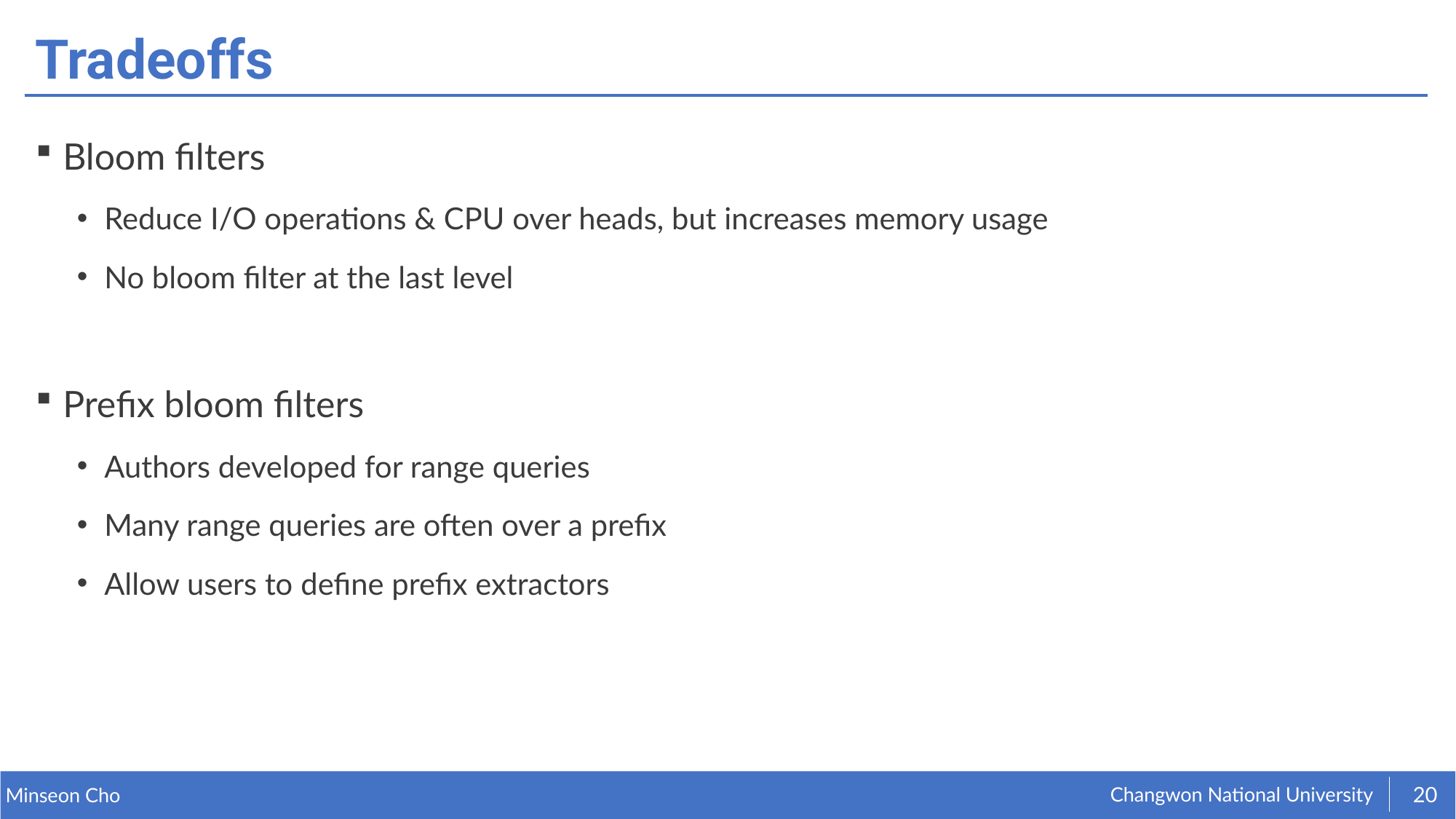

# Tradeoffs
Bloom filters
Reduce I/O operations & CPU over heads, but increases memory usage
No bloom filter at the last level

Prefix bloom filters
Authors developed for range queries
Many range queries are often over a prefix
Allow users to define prefix extractors

20